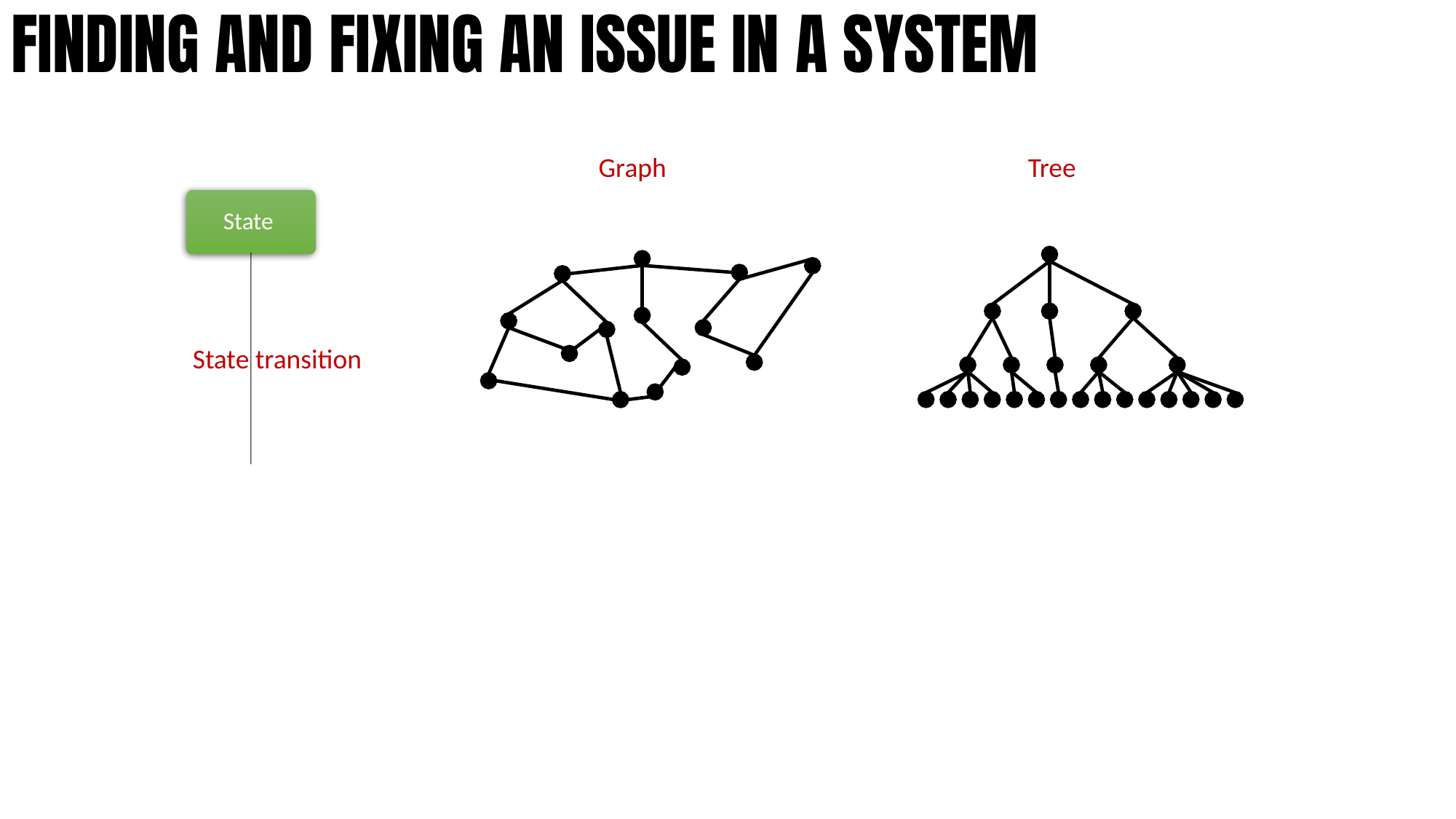

FINDING AND FIXING AN ISSUE IN A SYSTEM
Graph
Tree

State

State transition